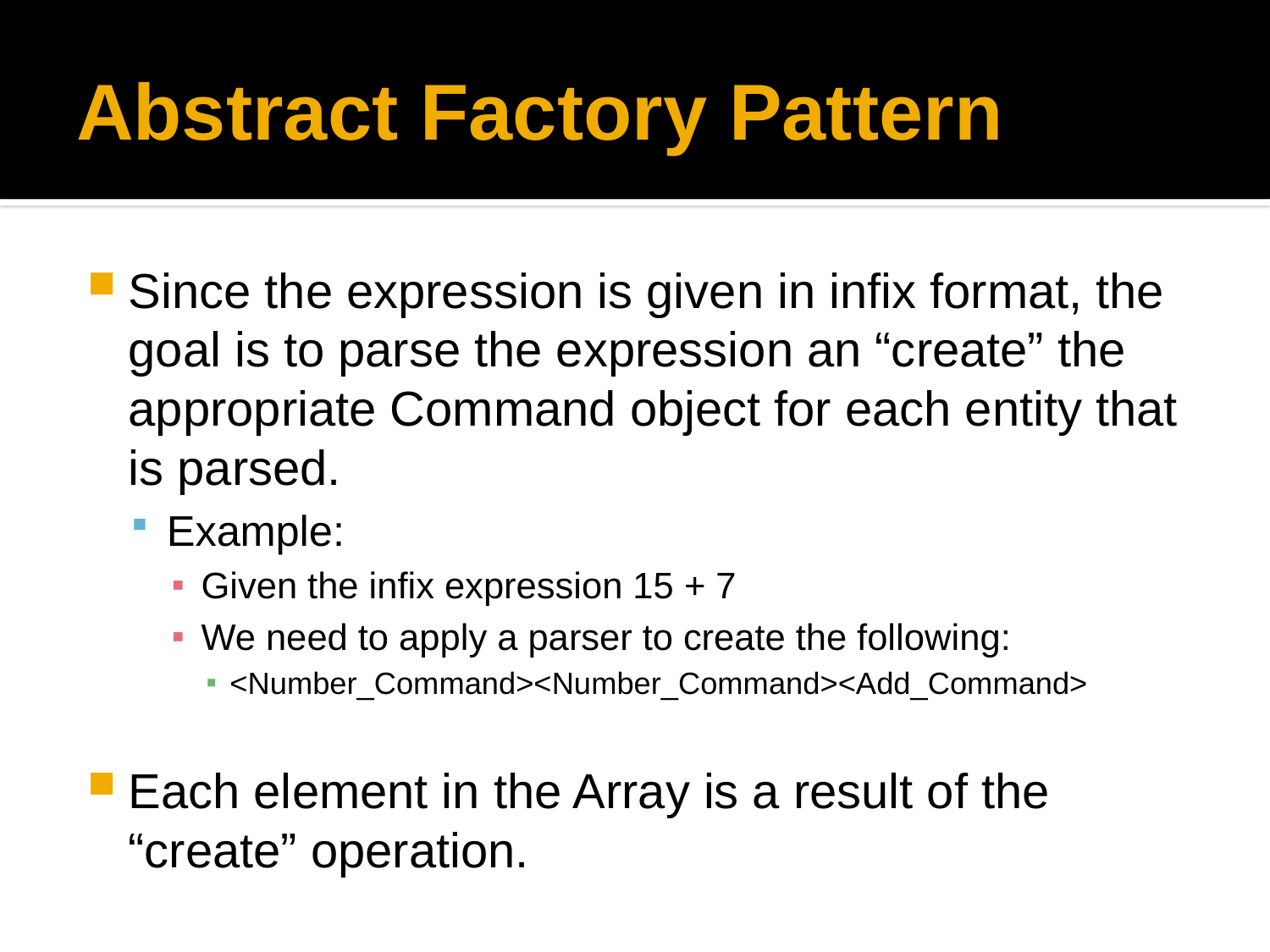

# Abstract Factory Pattern
Since the expression is given in infix format, the goal is to parse the expression an “create” the appropriate Command object for each entity that is parsed.
Example:
Given the infix expression 15 + 7
We need to apply a parser to create the following:
<Number_Command><Number_Command><Add_Command>

Each element in the Array is a result of the “create” operation.